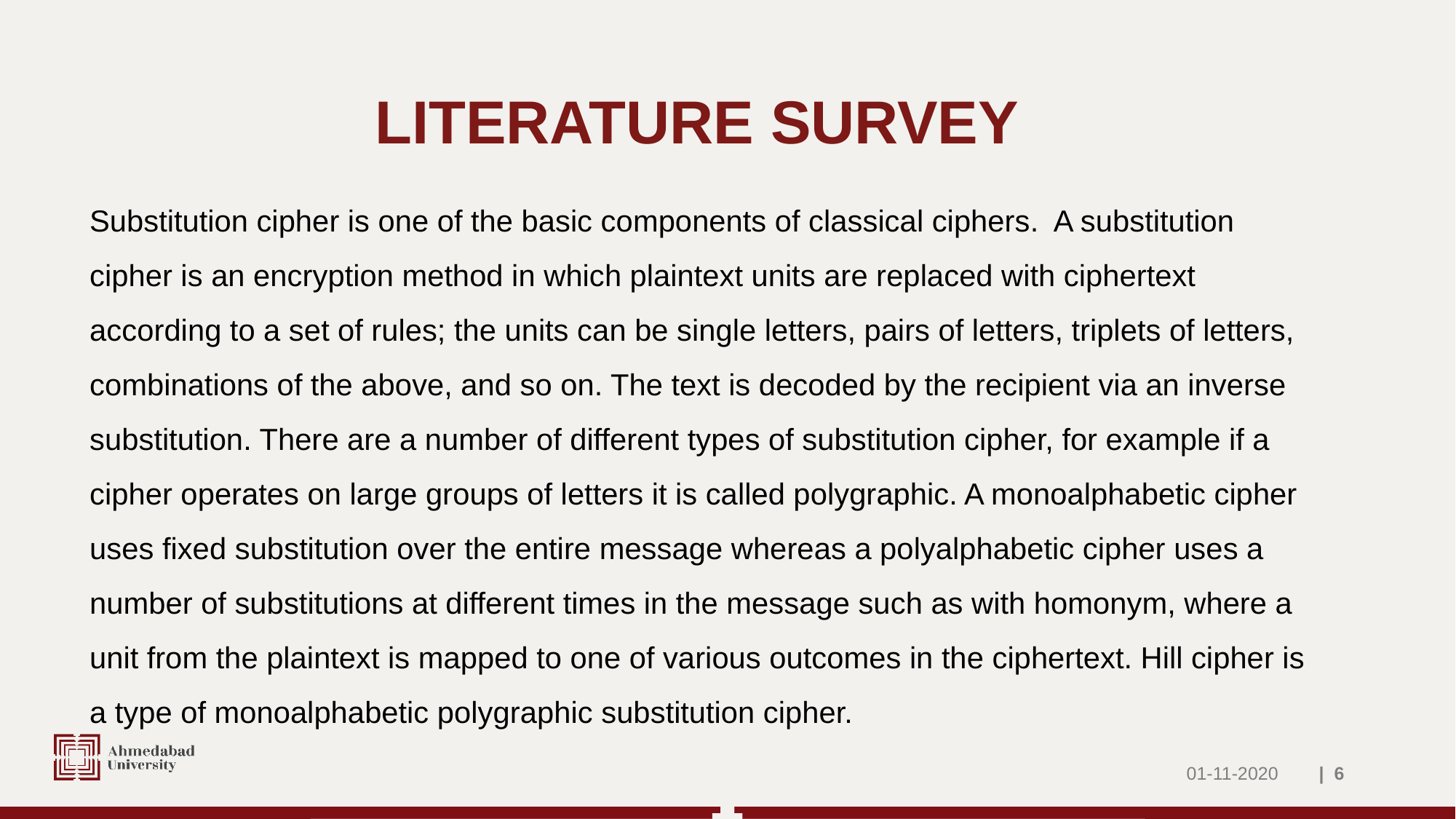

# LITERATURE SURVEY
Substitution cipher is one of the basic components of classical ciphers.  A substitution cipher is an encryption method in which plaintext units are replaced with ciphertext according to a set of rules; the units can be single letters, pairs of letters, triplets of letters, combinations of the above, and so on. The text is decoded by the recipient via an inverse substitution. There are a number of different types of substitution cipher, for example if a cipher operates on large groups of letters it is called polygraphic. A monoalphabetic cipher uses fixed substitution over the entire message whereas a polyalphabetic cipher uses a number of substitutions at different times in the message such as with homonym, where a unit from the plaintext is mapped to one of various outcomes in the ciphertext. Hill cipher is a type of monoalphabetic polygraphic substitution cipher.
01-11-2020
|  6